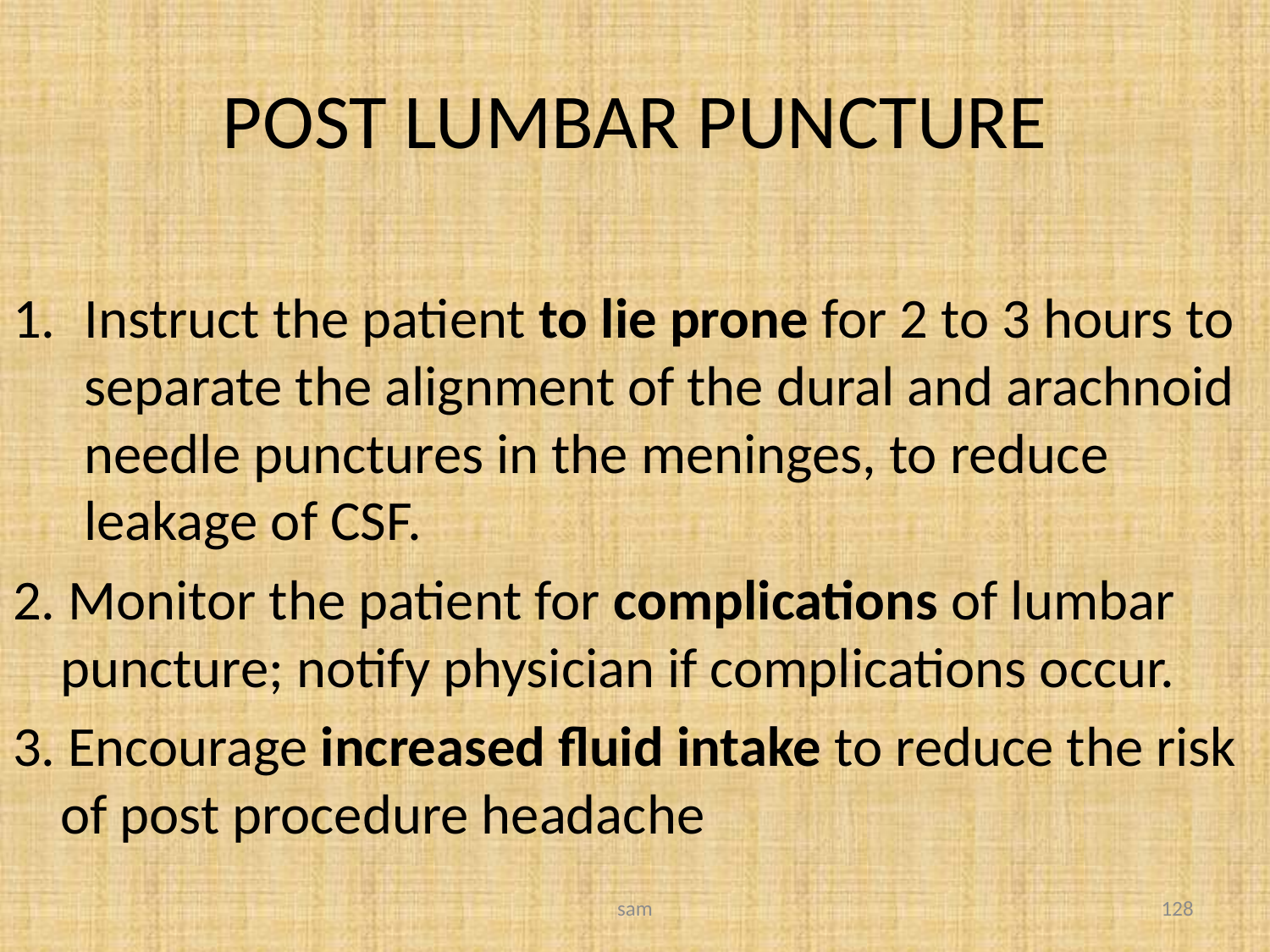

# POST LUMBAR PUNCTURE
Instruct the patient to lie prone for 2 to 3 hours to separate the alignment of the dural and arachnoid needle punctures in the meninges, to reduce leakage of CSF.
2. Monitor the patient for complications of lumbar puncture; notify physician if complications occur.
3. Encourage increased fluid intake to reduce the risk of post procedure headache
sam
128